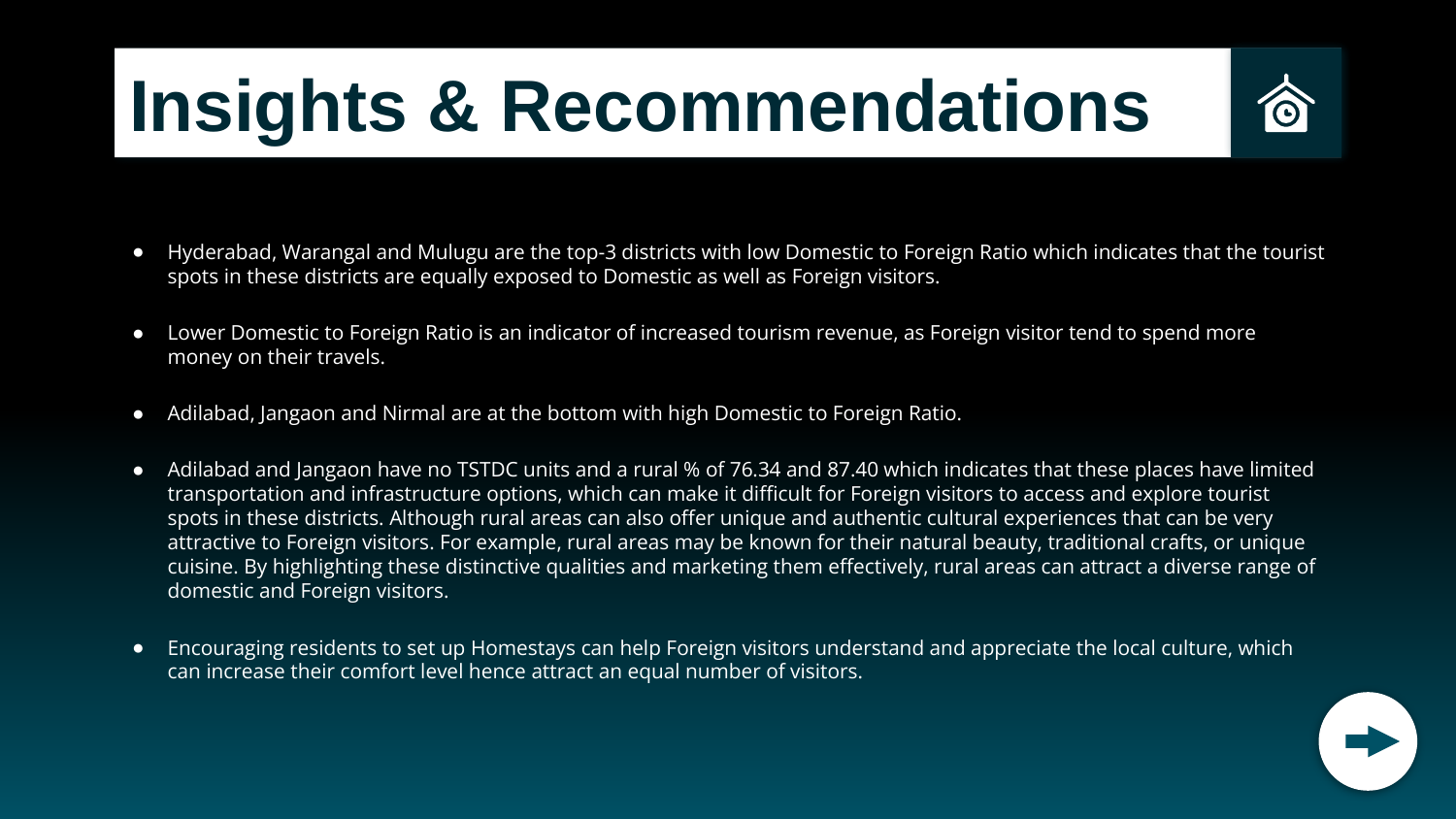

Insights & Recommendations
Hyderabad, Warangal and Mulugu are the top-3 districts with low Domestic to Foreign Ratio which indicates that the tourist spots in these districts are equally exposed to Domestic as well as Foreign visitors.
Lower Domestic to Foreign Ratio is an indicator of increased tourism revenue, as Foreign visitor tend to spend more money on their travels.
Adilabad, Jangaon and Nirmal are at the bottom with high Domestic to Foreign Ratio.
Adilabad and Jangaon have no TSTDC units and a rural % of 76.34 and 87.40 which indicates that these places have limited transportation and infrastructure options, which can make it difficult for Foreign visitors to access and explore tourist spots in these districts. Although rural areas can also offer unique and authentic cultural experiences that can be very attractive to Foreign visitors. For example, rural areas may be known for their natural beauty, traditional crafts, or unique cuisine. By highlighting these distinctive qualities and marketing them effectively, rural areas can attract a diverse range of domestic and Foreign visitors.
Encouraging residents to set up Homestays can help Foreign visitors understand and appreciate the local culture, which can increase their comfort level hence attract an equal number of visitors.